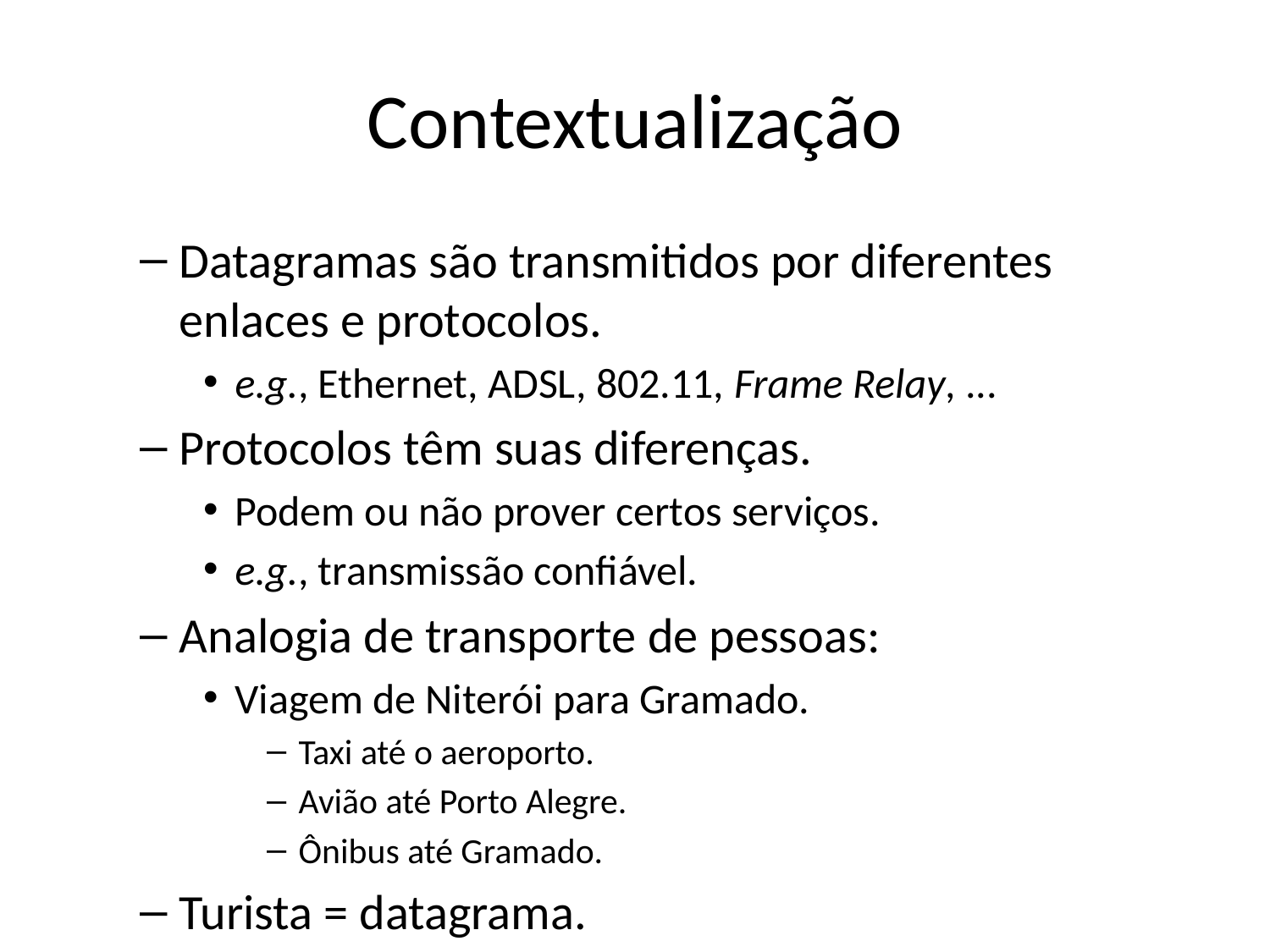

# Contextualização
Datagramas são transmitidos por diferentes enlaces e protocolos.
e.g., Ethernet, ADSL, 802.11, Frame Relay, ...
Protocolos têm suas diferenças.
Podem ou não prover certos serviços.
e.g., transmissão confiável.
Analogia de transporte de pessoas:
Viagem de Niterói para Gramado.
Taxi até o aeroporto.
Avião até Porto Alegre.
Ônibus até Gramado.
Turista = datagrama.
Trechos da viagem = enlaces.
Meio de transporte = protocolo.
Agência de viagem = algoritmo de roteamento.